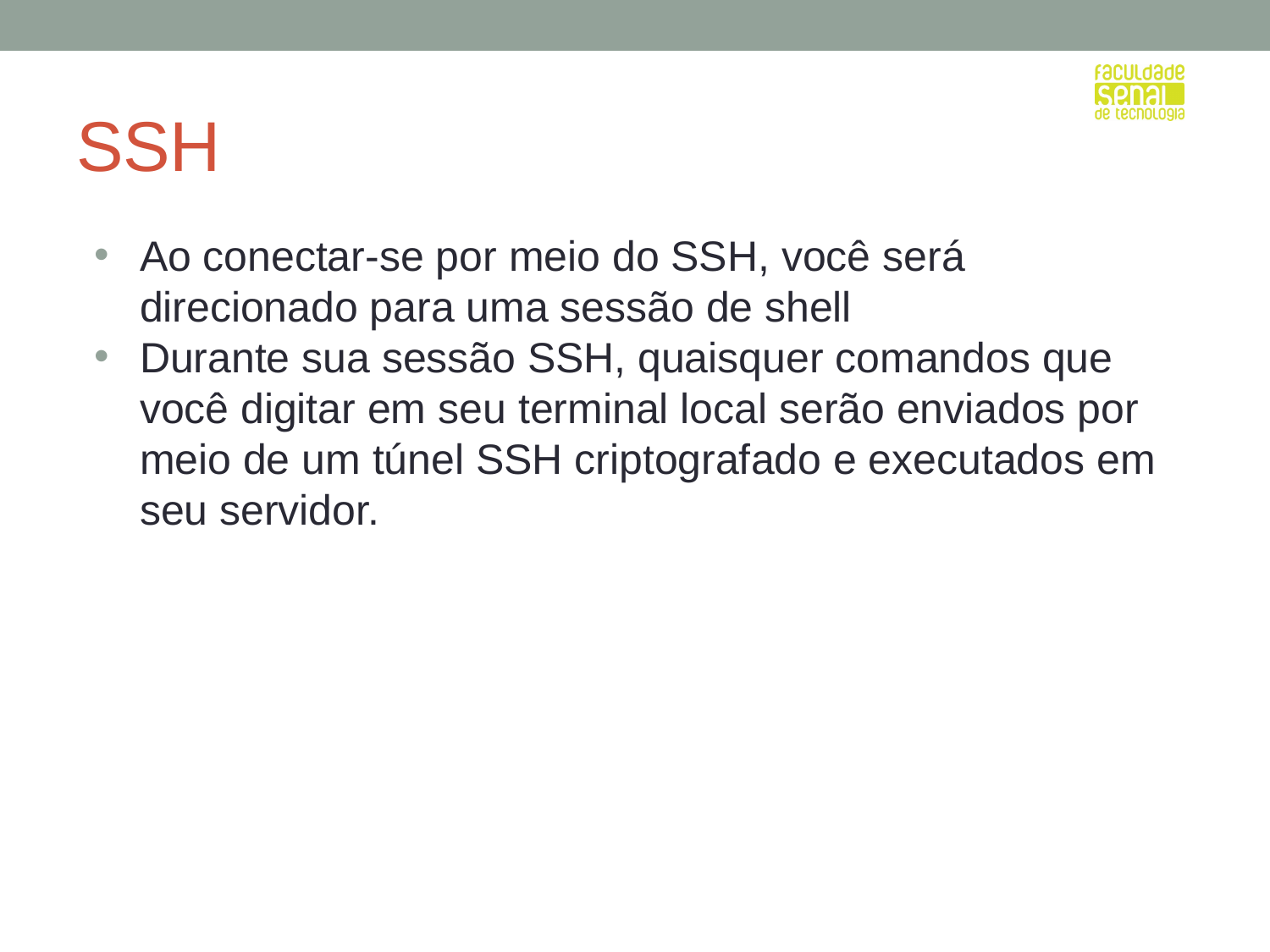

# SSH
Ao conectar-se por meio do SSH, você será direcionado para uma sessão de shell
Durante sua sessão SSH, quaisquer comandos que você digitar em seu terminal local serão enviados por meio de um túnel SSH criptografado e executados em seu servidor.